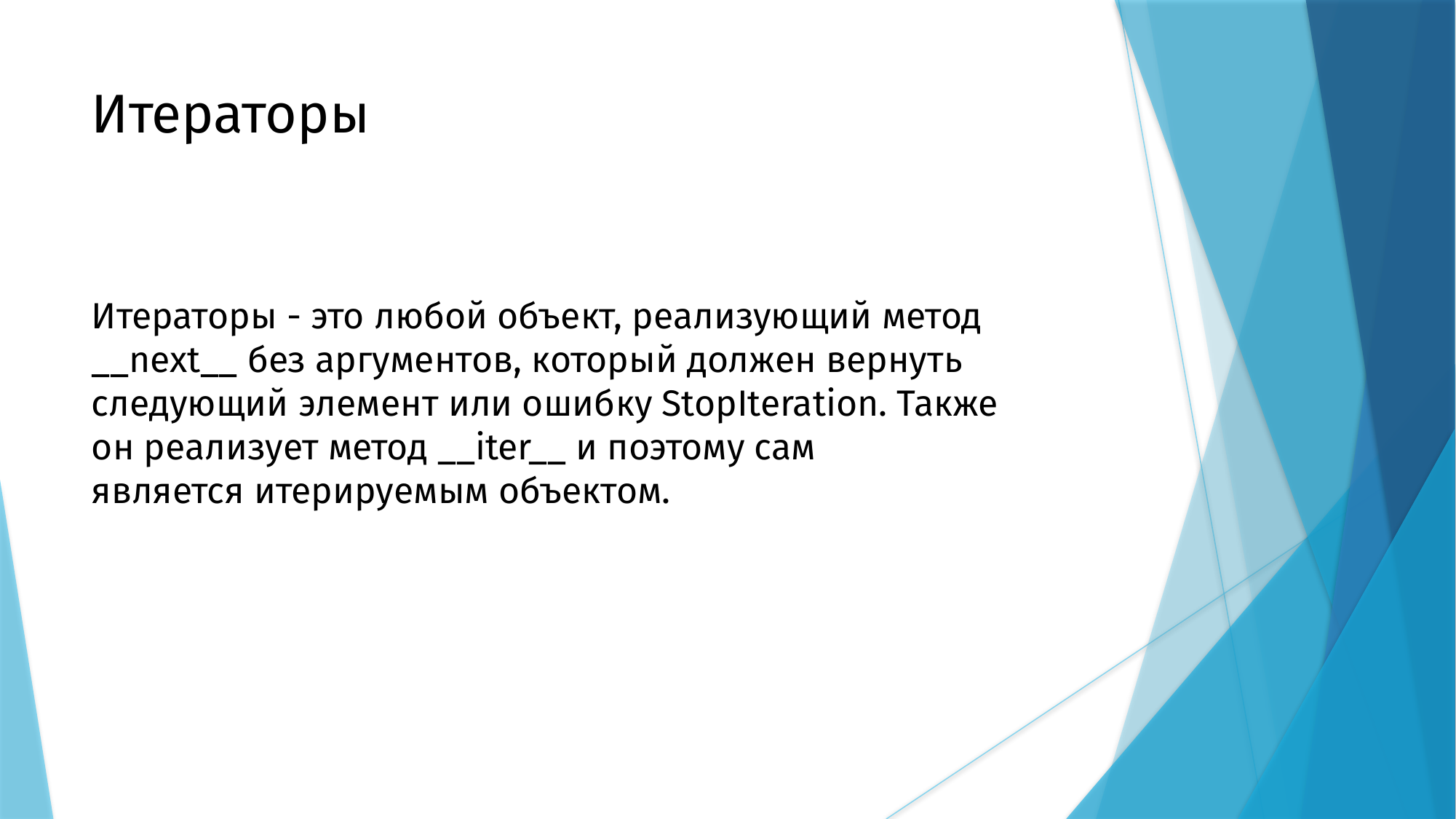

Итераторы
Итераторы - это любой объект, реализующий метод __next__ без аргументов, который должен вернуть следующий элемент или ошибку StopIteration. Также он реализует метод __iter__ и поэтому сам является итерируемым объектом.